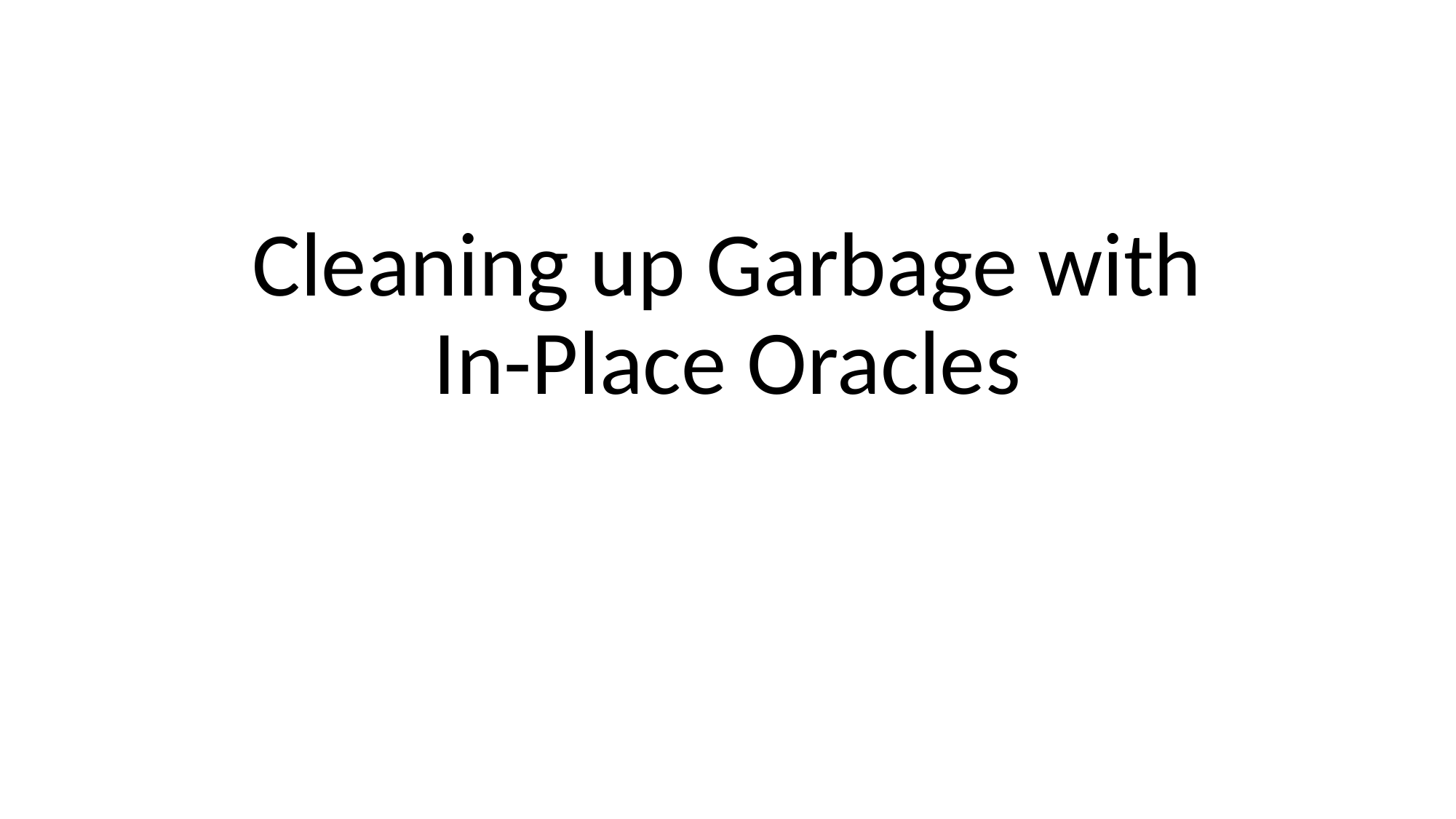

# Cleaning up Garbage with In-Place Oracles